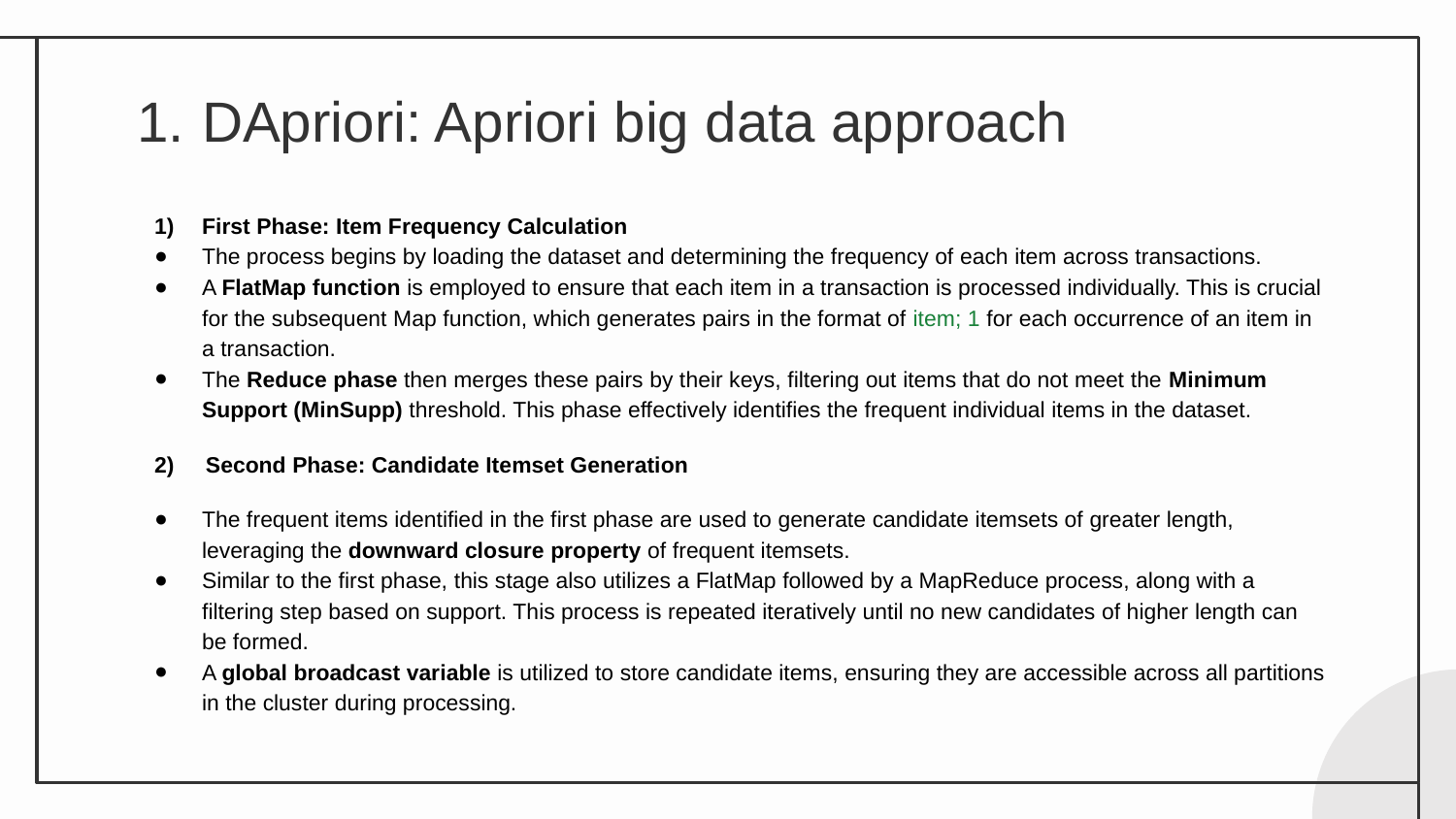

# DApriori: Apriori big data approach
First Phase: Item Frequency Calculation
The process begins by loading the dataset and determining the frequency of each item across transactions.
A FlatMap function is employed to ensure that each item in a transaction is processed individually. This is crucial for the subsequent Map function, which generates pairs in the format of item; 1 for each occurrence of an item in a transaction.
The Reduce phase then merges these pairs by their keys, filtering out items that do not meet the Minimum Support (MinSupp) threshold. This phase effectively identifies the frequent individual items in the dataset.
    2)     Second Phase: Candidate Itemset Generation
The frequent items identified in the first phase are used to generate candidate itemsets of greater length, leveraging the downward closure property of frequent itemsets.
Similar to the first phase, this stage also utilizes a FlatMap followed by a MapReduce process, along with a filtering step based on support. This process is repeated iteratively until no new candidates of higher length can be formed.
A global broadcast variable is utilized to store candidate items, ensuring they are accessible across all partitions in the cluster during processing.